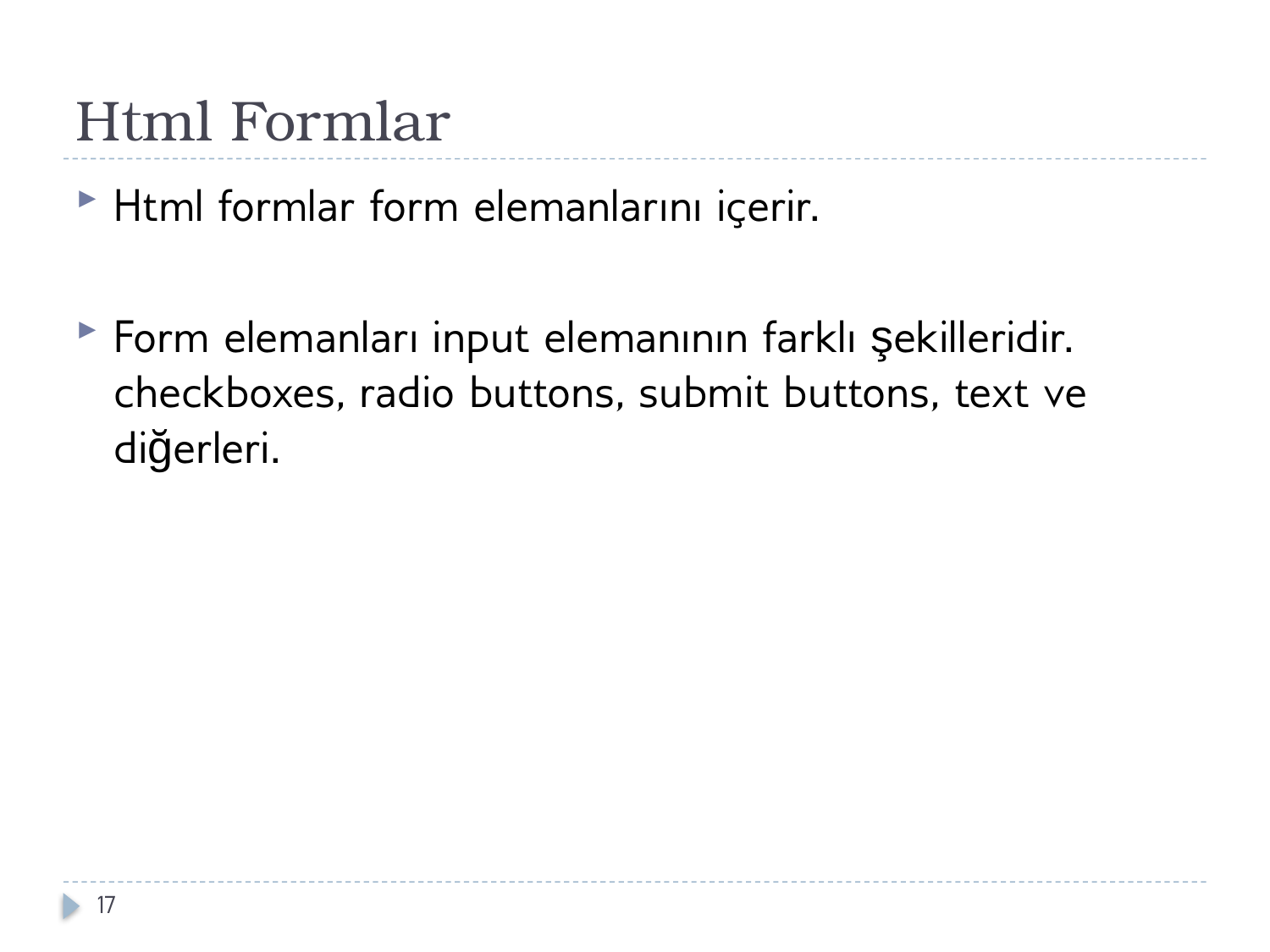

# Html Formlar
Html formlar form elemanlarını içerir.

Form elemanları input elemanının farklı şekilleridir. checkboxes, radio buttons, submit buttons, text ve diğerleri.

17